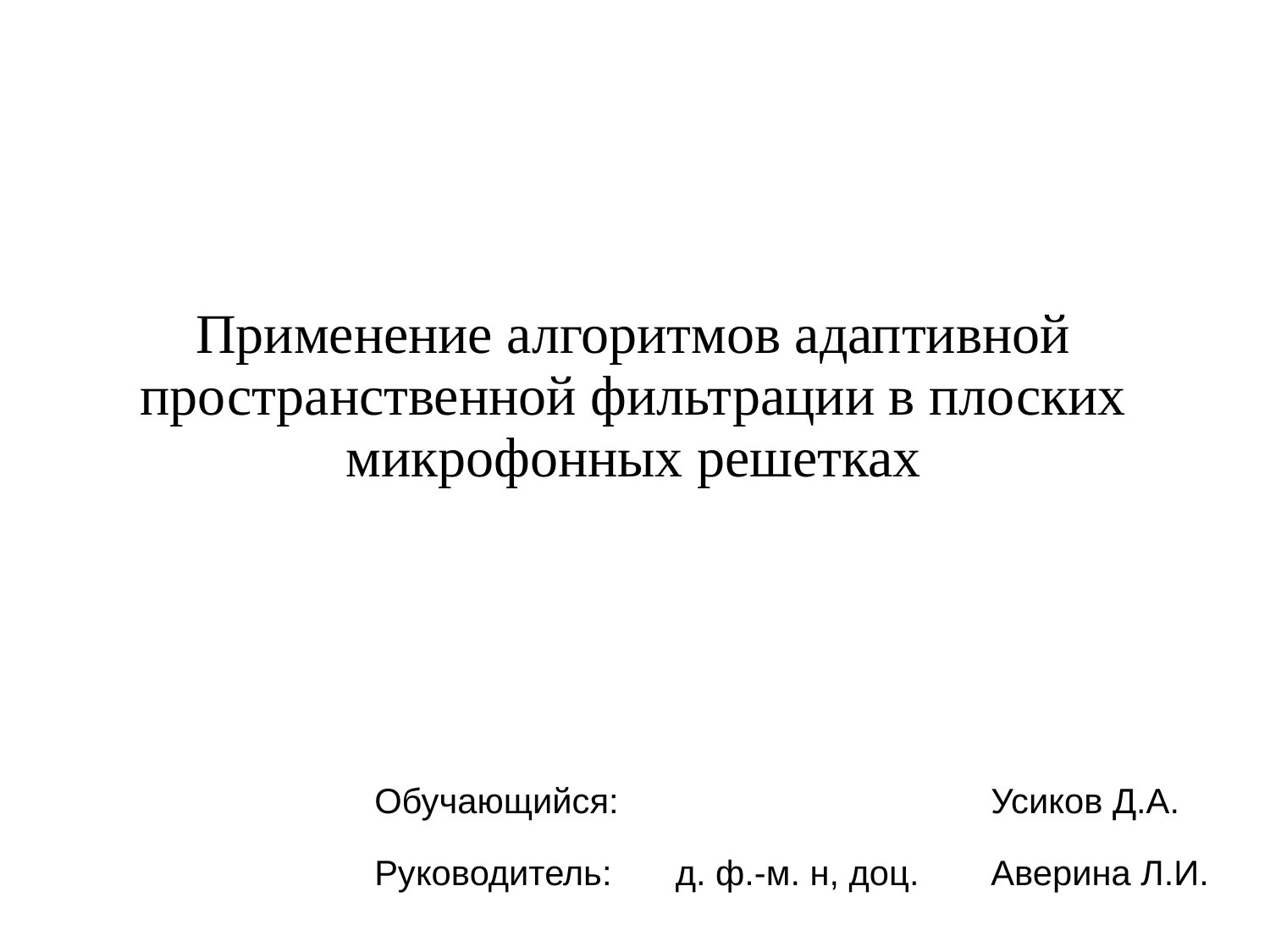

Применение алгоритмов адаптивной пространственной фильтрации в плоских микрофонных решетках

| Обучающийся: |  | Усиков Д.А. |
| --- | --- | --- |
| Руководитель: | д. ф.-м. н, доц. | Аверина Л.И. |